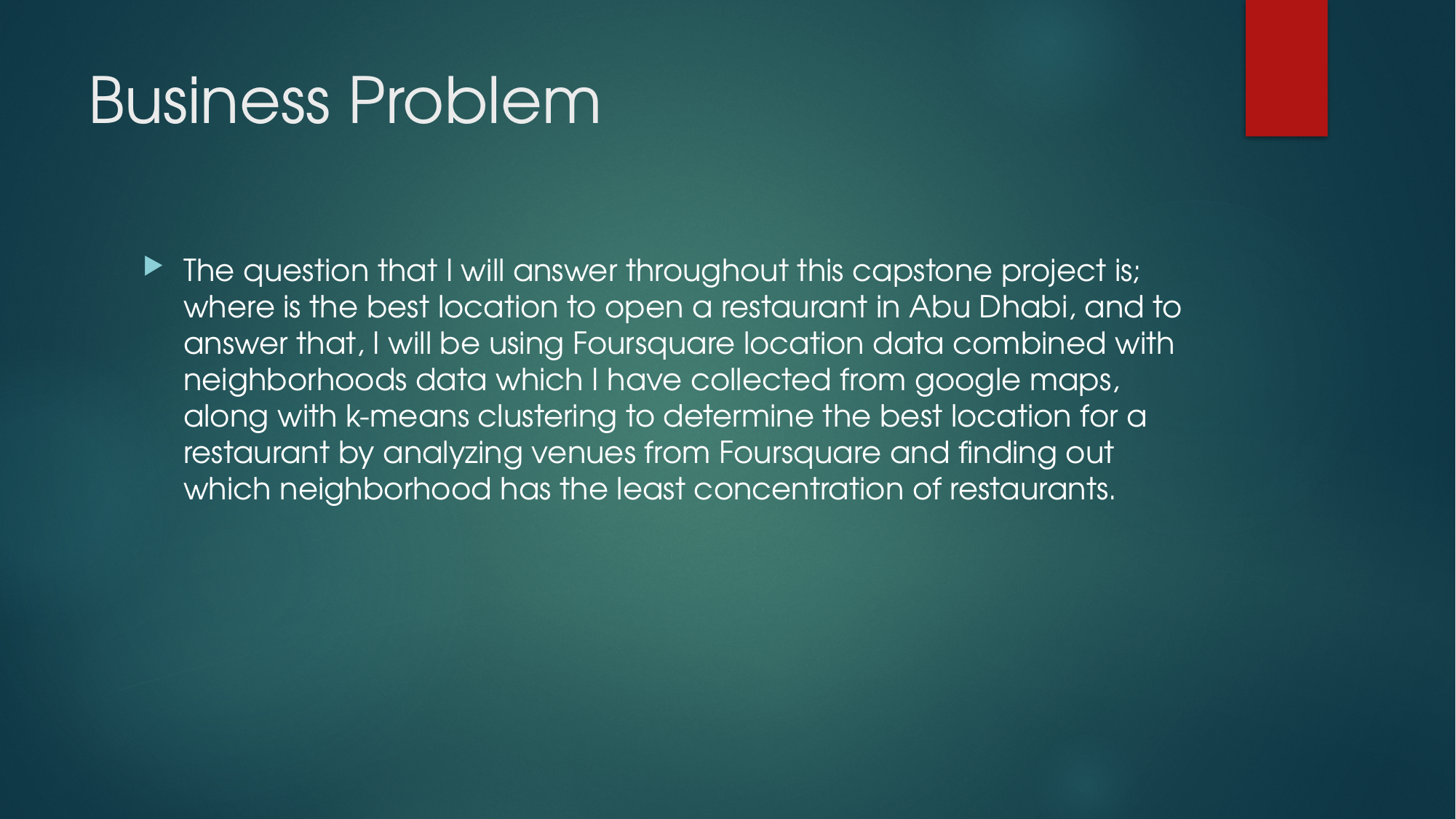

# Business Problem
The question that I will answer throughout this capstone project is; where is the best location to open a restaurant in Abu Dhabi, and to answer that, I will be using Foursquare location data combined with neighborhoods data which I have collected from google maps, along with k-means clustering to determine the best location for a restaurant by analyzing venues from Foursquare and finding out which neighborhood has the least concentration of restaurants.